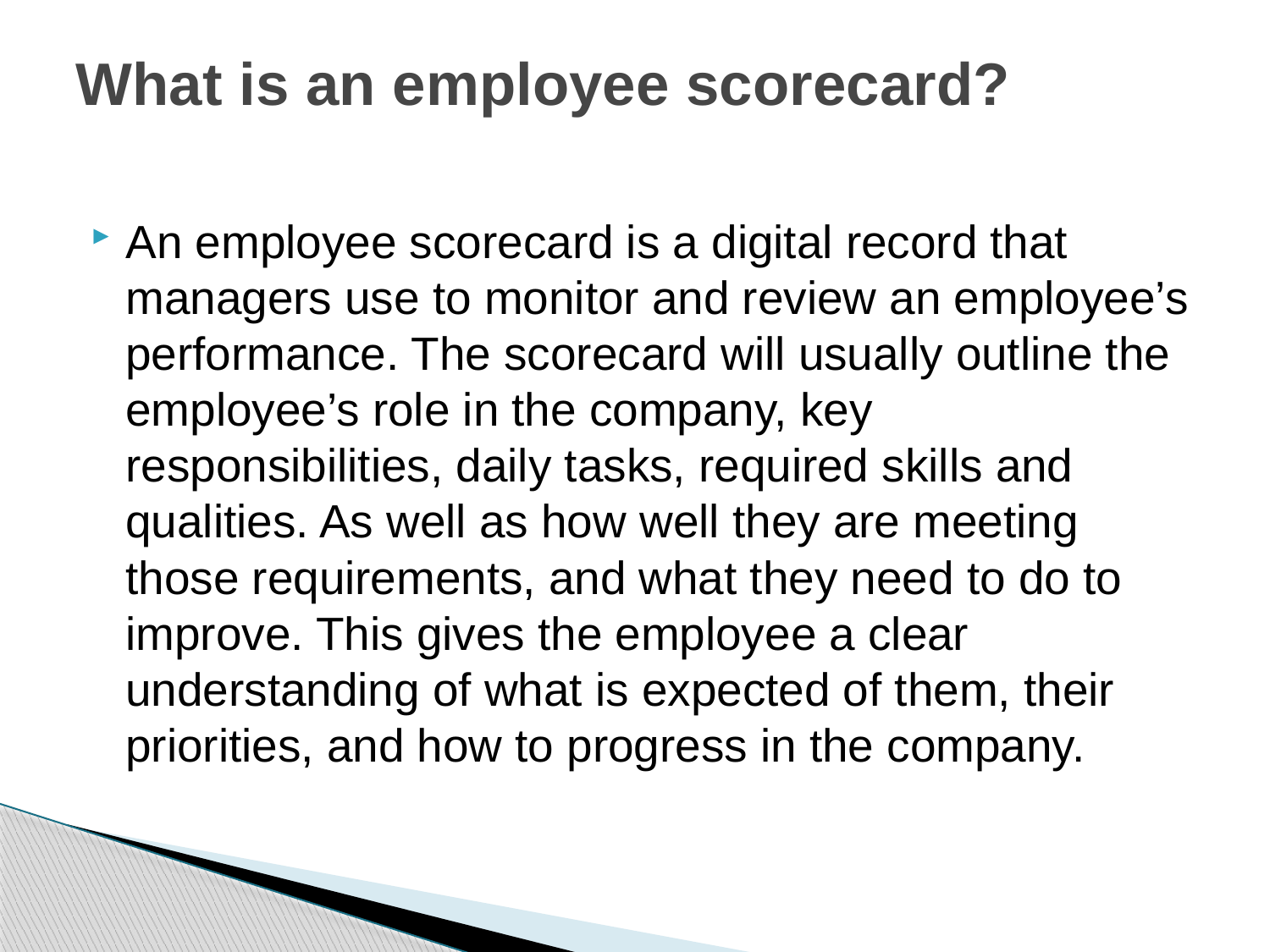

# What is an employee scorecard?
An employee scorecard is a digital record that managers use to monitor and review an employee’s performance. The scorecard will usually outline the employee’s role in the company, key responsibilities, daily tasks, required skills and qualities. As well as how well they are meeting those requirements, and what they need to do to improve. This gives the employee a clear understanding of what is expected of them, their priorities, and how to progress in the company.